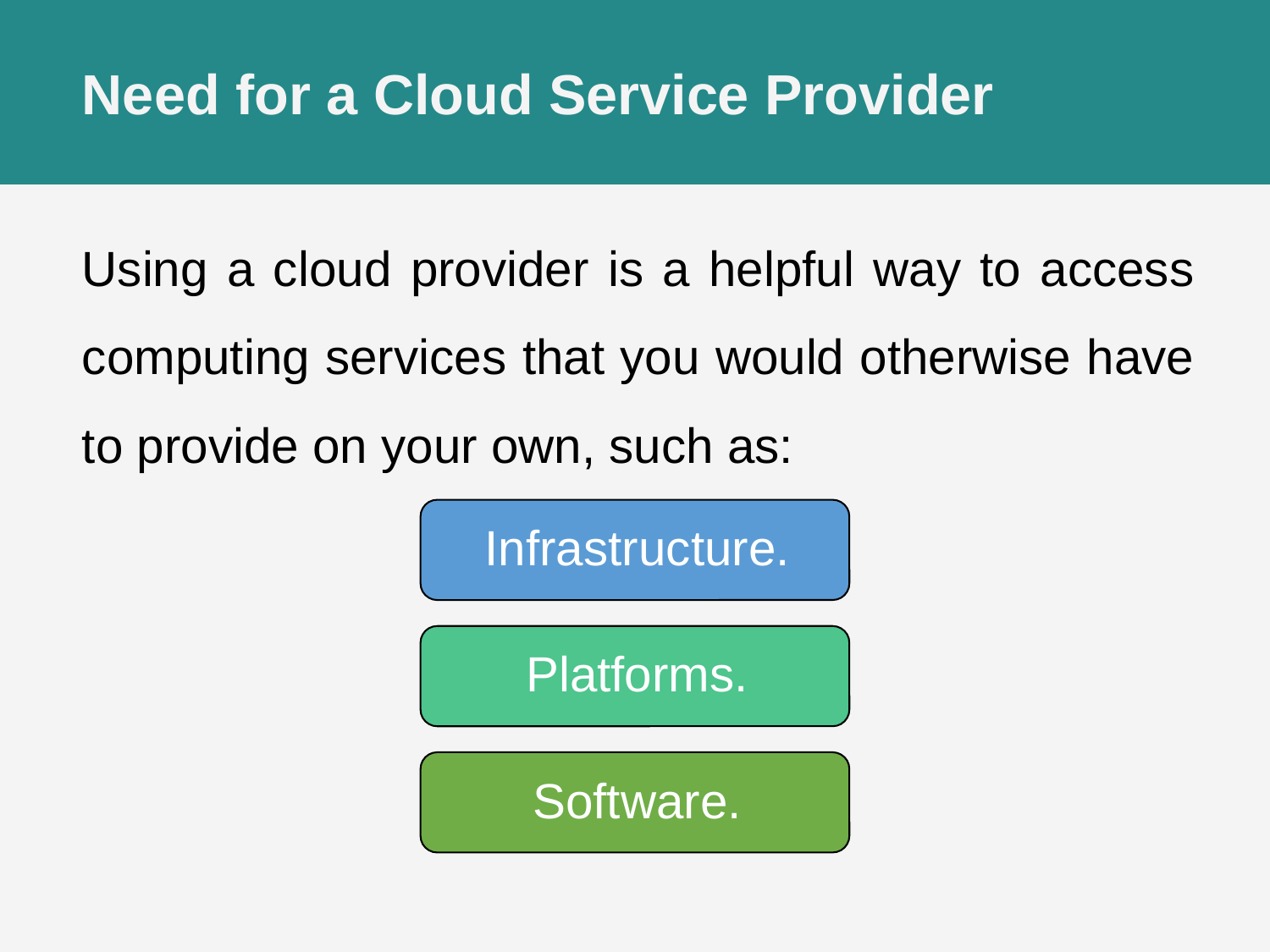

# Need for a Cloud Service Provider
Using a cloud provider is a helpful way to access computing services that you would otherwise have to provide on your own, such as:
Infrastructure.
Platforms.
Software.